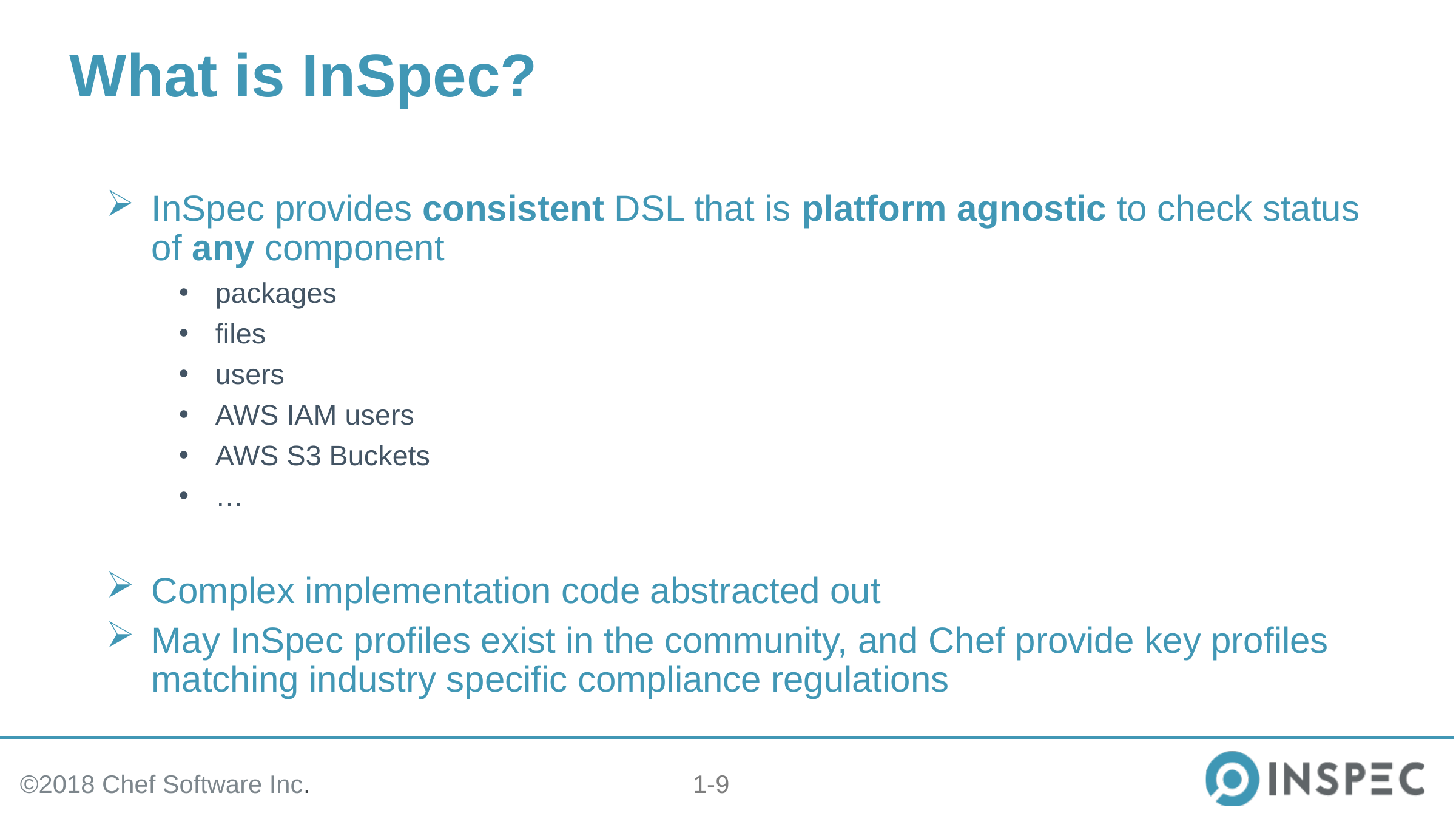

# What is InSpec?
InSpec provides consistent DSL that is platform agnostic to check status of any component
packages
files
users
AWS IAM users
AWS S3 Buckets
…

Complex implementation code abstracted out
May InSpec profiles exist in the community, and Chef provide key profiles matching industry specific compliance regulations